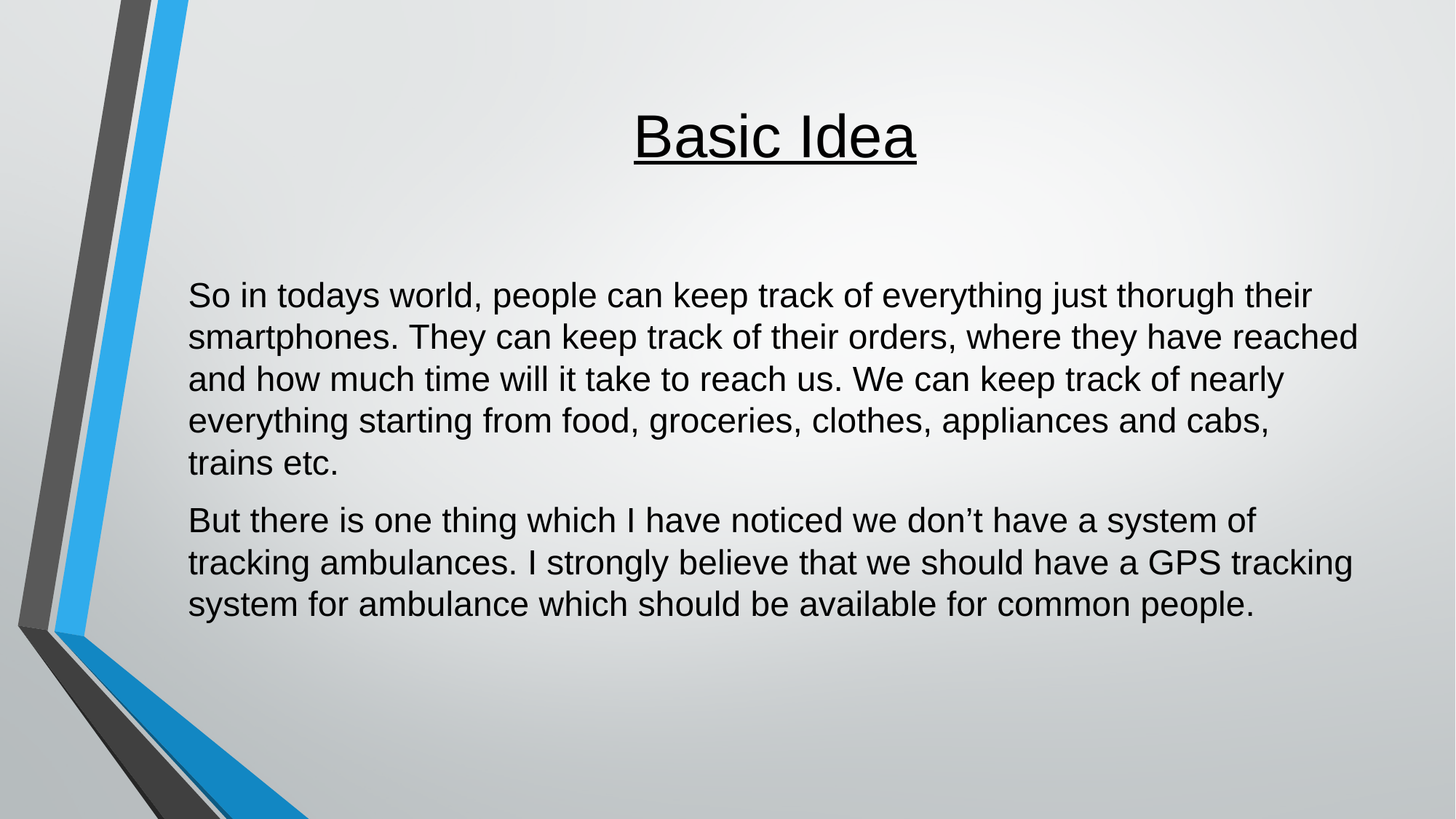

# Basic Idea
So in todays world, people can keep track of everything just thorugh their smartphones. They can keep track of their orders, where they have reached and how much time will it take to reach us. We can keep track of nearly everything starting from food, groceries, clothes, appliances and cabs, trains etc.
But there is one thing which I have noticed we don’t have a system of tracking ambulances. I strongly believe that we should have a GPS tracking system for ambulance which should be available for common people.